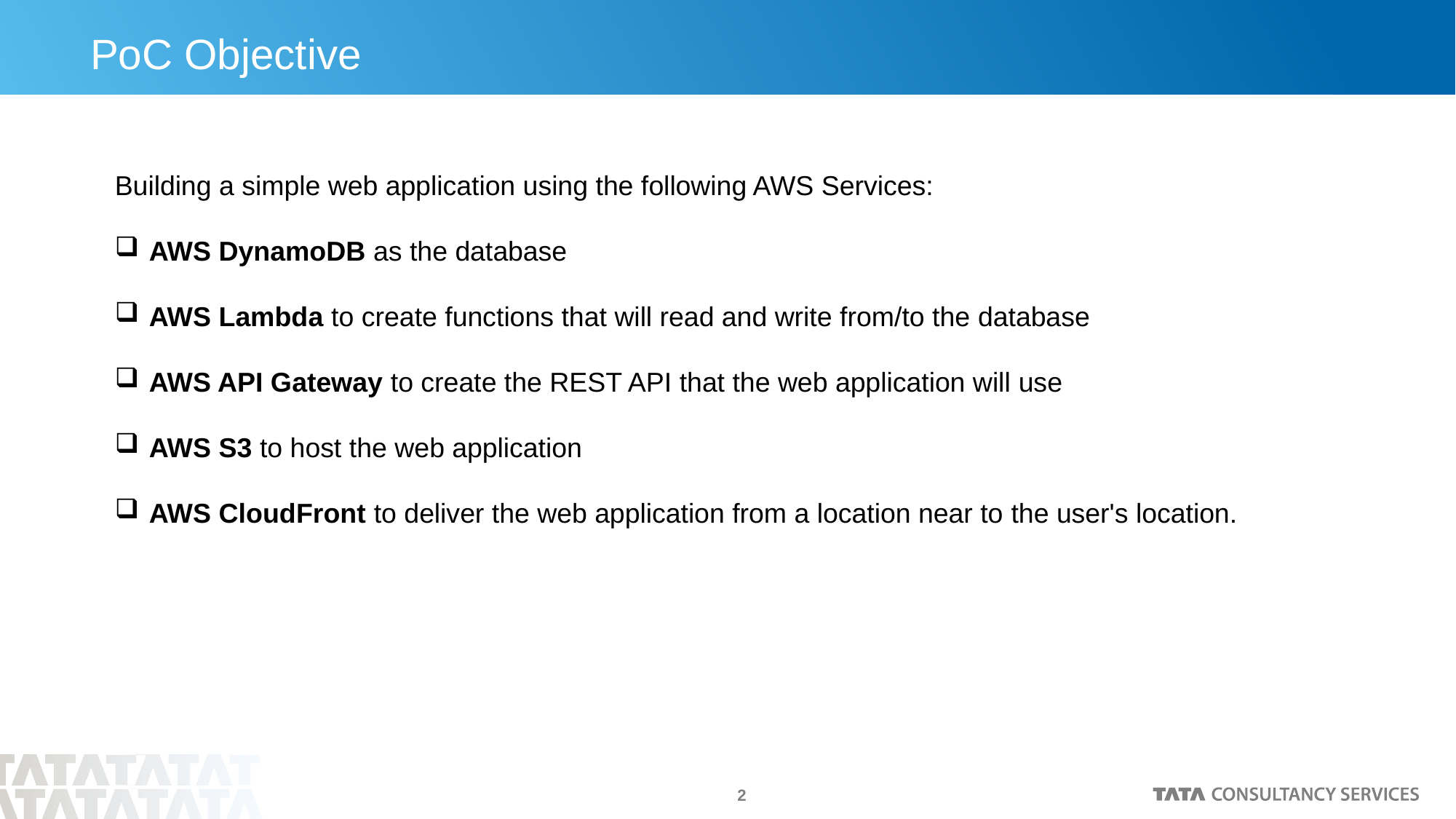

# PoC Objective
Building a simple web application using the following AWS Services:
AWS DynamoDB as the database
AWS Lambda to create functions that will read and write from/to the database
AWS API Gateway to create the REST API that the web application will use
AWS S3 to host the web application
AWS CloudFront to deliver the web application from a location near to the user's location.